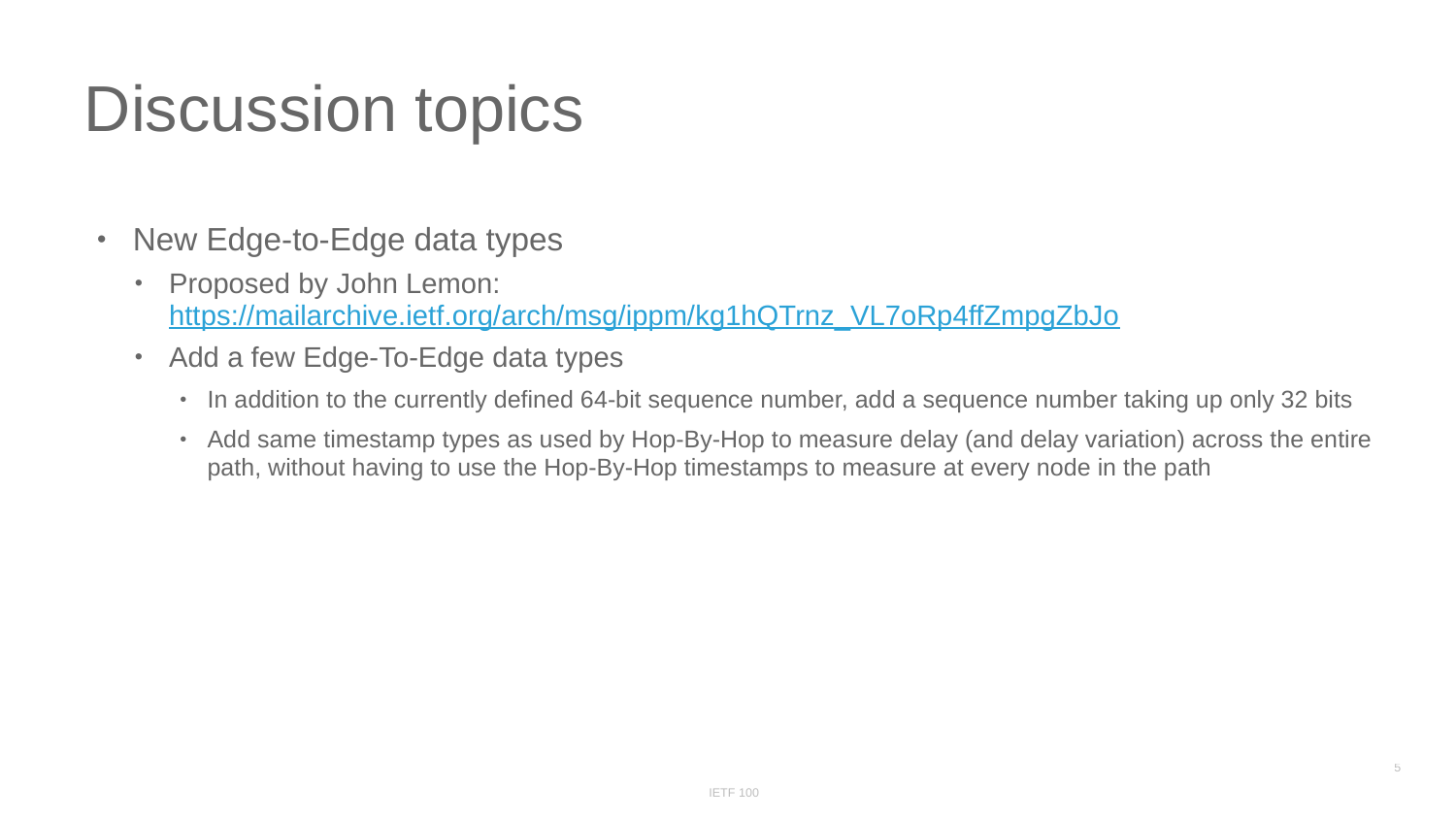

# Discussion topics
New Edge-to-Edge data types
Proposed by John Lemon:
https://mailarchive.ietf.org/arch/msg/ippm/kg1hQTrnz_VL7oRp4ffZmpgZbJo
Add a few Edge-To-Edge data types
In addition to the currently defined 64-bit sequence number, add a sequence number taking up only 32 bits
Add same timestamp types as used by Hop-By-Hop to measure delay (and delay variation) across the entire path, without having to use the Hop-By-Hop timestamps to measure at every node in the path